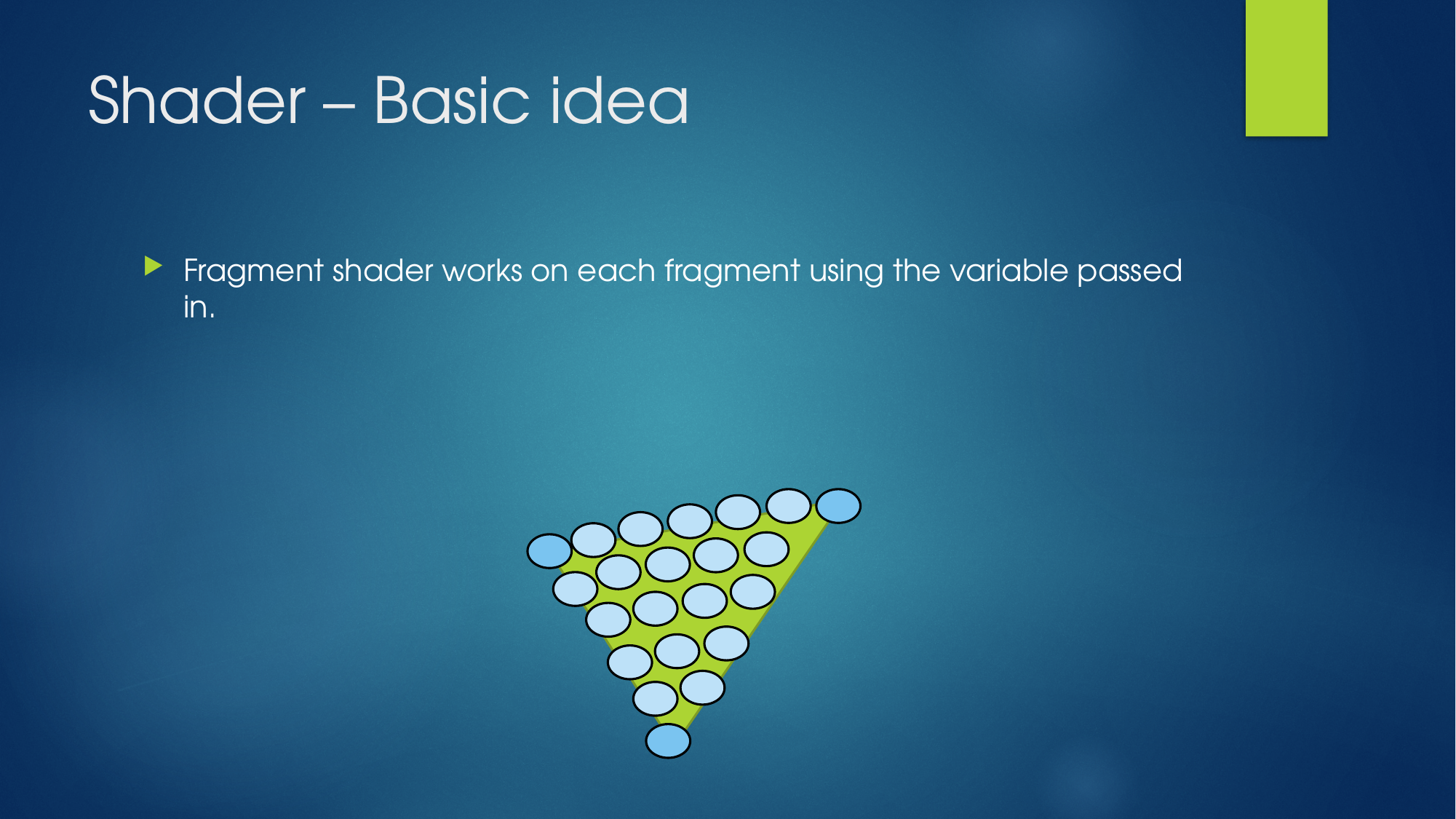

# Shader – Basic idea
Fragment shader works on each fragment using the variable passed in.